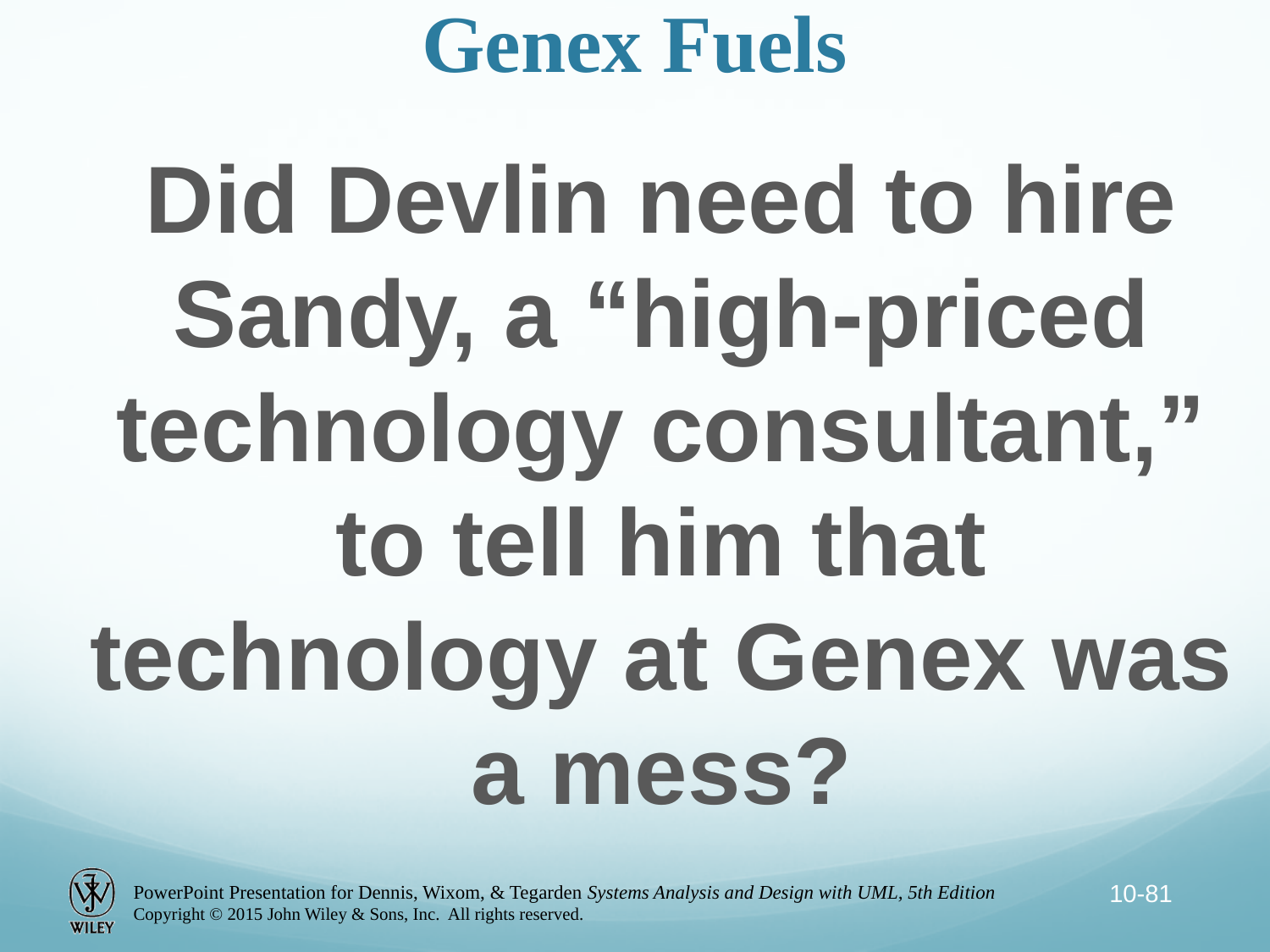

# Genex Fuels

Did Devlin need to hire Sandy, a “high-priced technology consultant,” to tell him that technology at Genex was a mess?
10-81